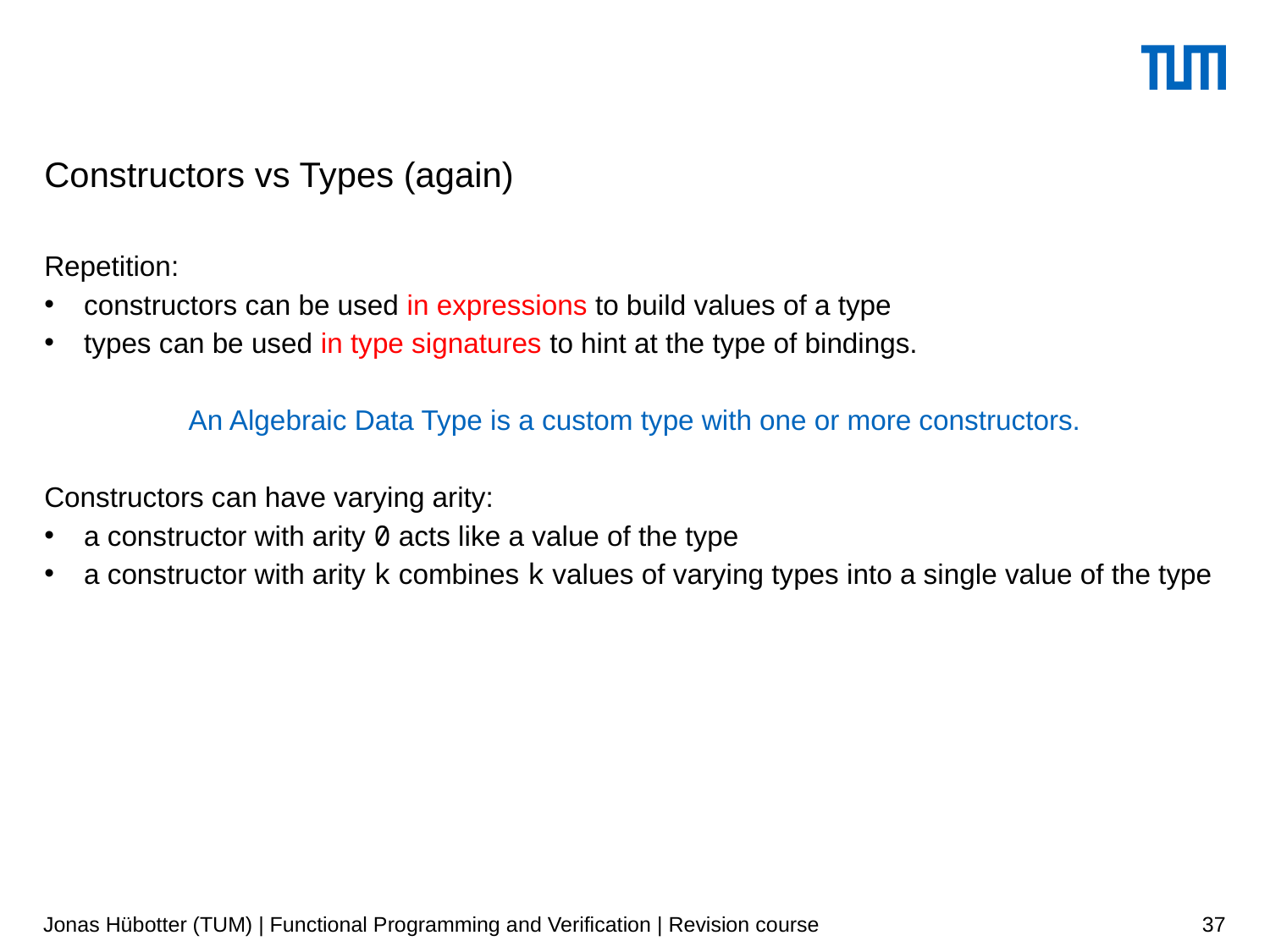

# Constructors vs Types (again)
Repetition:
constructors can be used in expressions to build values of a type
types can be used in type signatures to hint at the type of bindings.

An Algebraic Data Type is a custom type with one or more constructors.

Constructors can have varying arity:
a constructor with arity 0 acts like a value of the type
a constructor with arity k combines k values of varying types into a single value of the type

Jonas Hübotter (TUM) | Functional Programming and Verification | Revision course
37